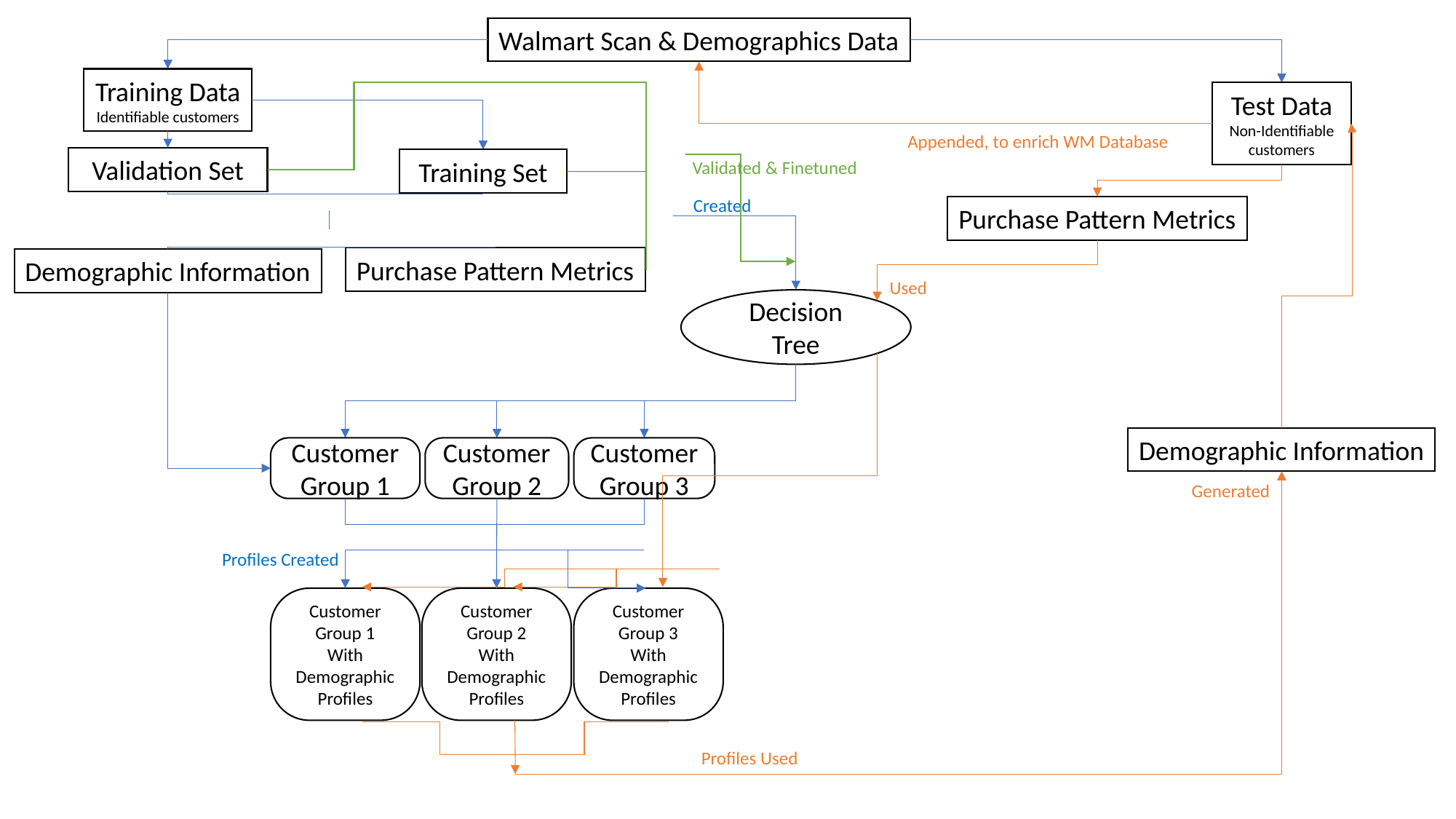

Walmart Scan & Demographics Data
Training Data
Identifiable customers
Test Data
Non-Identifiable customers
Appended, to enrich WM Database
Validation Set
Training Set
Validated & Finetuned
Created
Purchase Pattern Metrics
Purchase Pattern Metrics
Demographic Information
Used
Decision Tree
Demographic Information
Customer Group 1
Customer Group 2
Customer Group 3
Generated
Profiles Created
Customer Group 1
With Demographic Profiles
Customer Group 2
With Demographic Profiles
Customer Group 3
With Demographic Profiles
Profiles Used